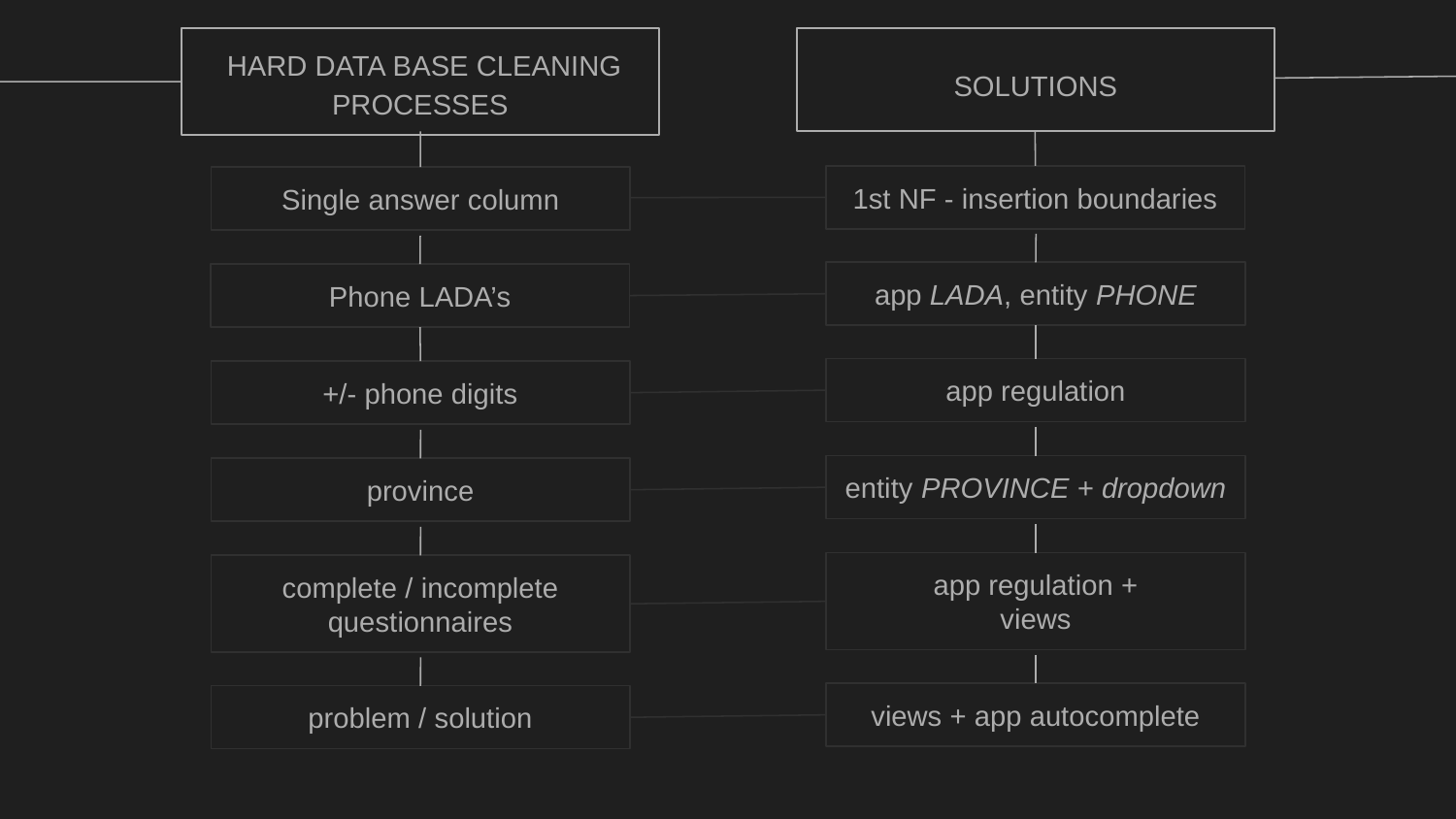

HARD DATA BASE CLEANING PROCESSES

SOLUTIONS

1st NF - insertion boundaries
Single answer column
app LADA, entity PHONE
Phone LADA’s
app regulation
+/- phone digits
entity PROVINCE + dropdown
province
app regulation +
views
complete / incomplete questionnaires
views + app autocomplete
problem / solution